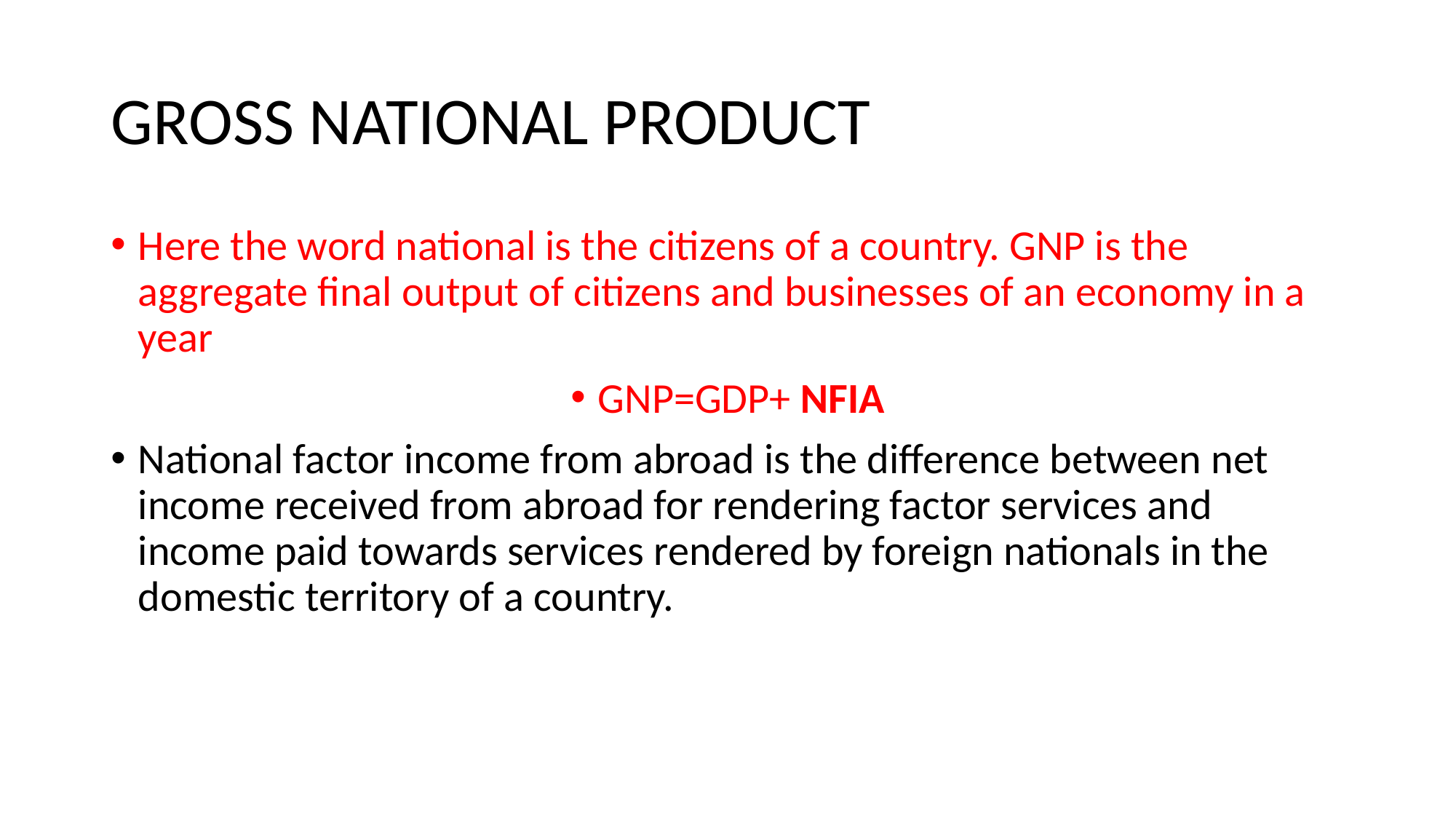

# GROSS NATIONAL PRODUCT
Here the word national is the citizens of a country. GNP is the aggregate final output of citizens and businesses of an economy in a year
GNP=GDP+ NFIA
National factor income from abroad is the difference between net income received from abroad for rendering factor services and income paid towards services rendered by foreign nationals in the domestic territory of a country.